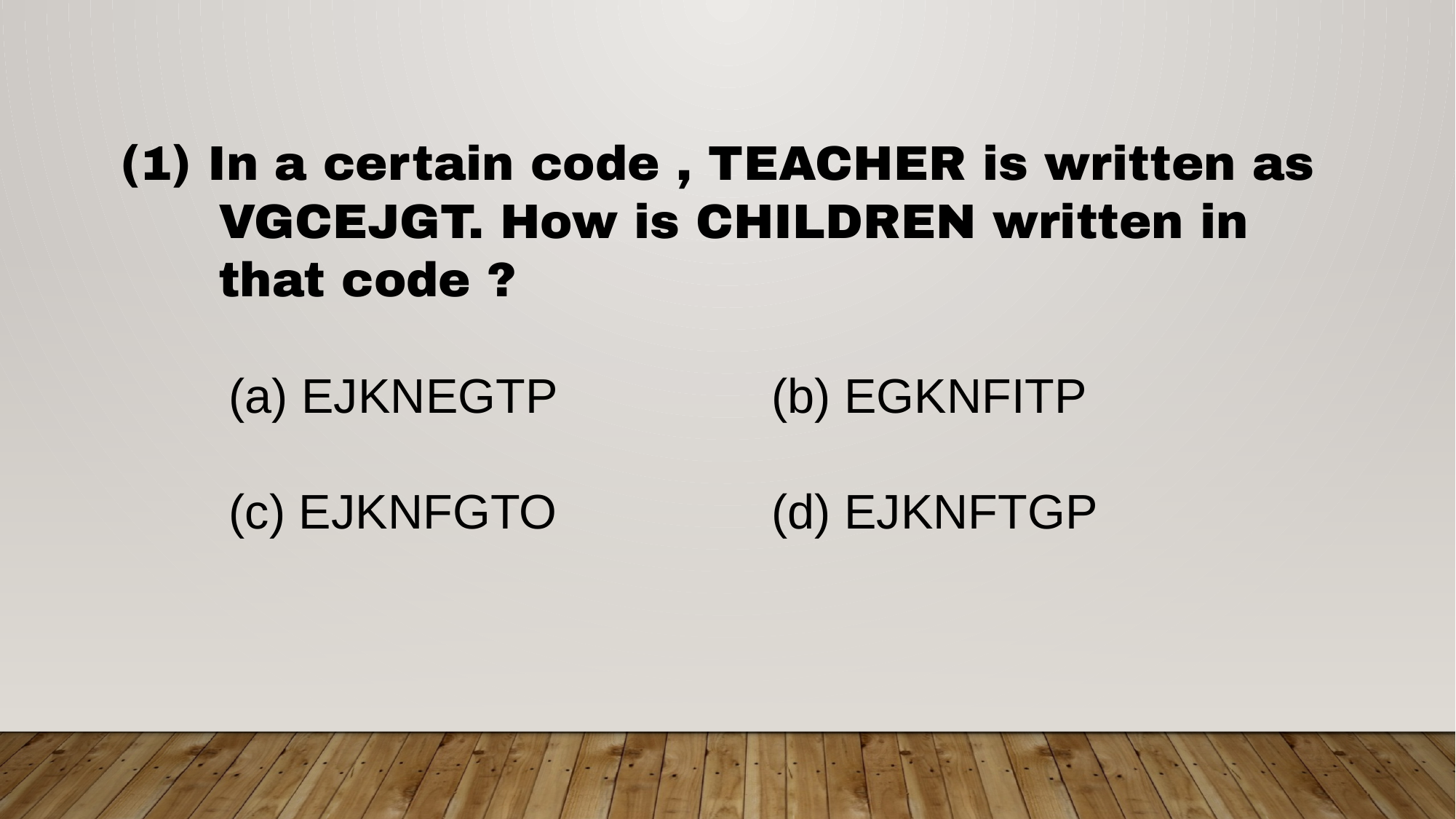

In a certain code , TEACHER is written as
      VGCEJGT. How is CHILDREN written in
      that code ?

        (a) EJKNEGTP                (b) EGKNFITP

        (c) EJKNFGTO                (d) EJKNFTGP